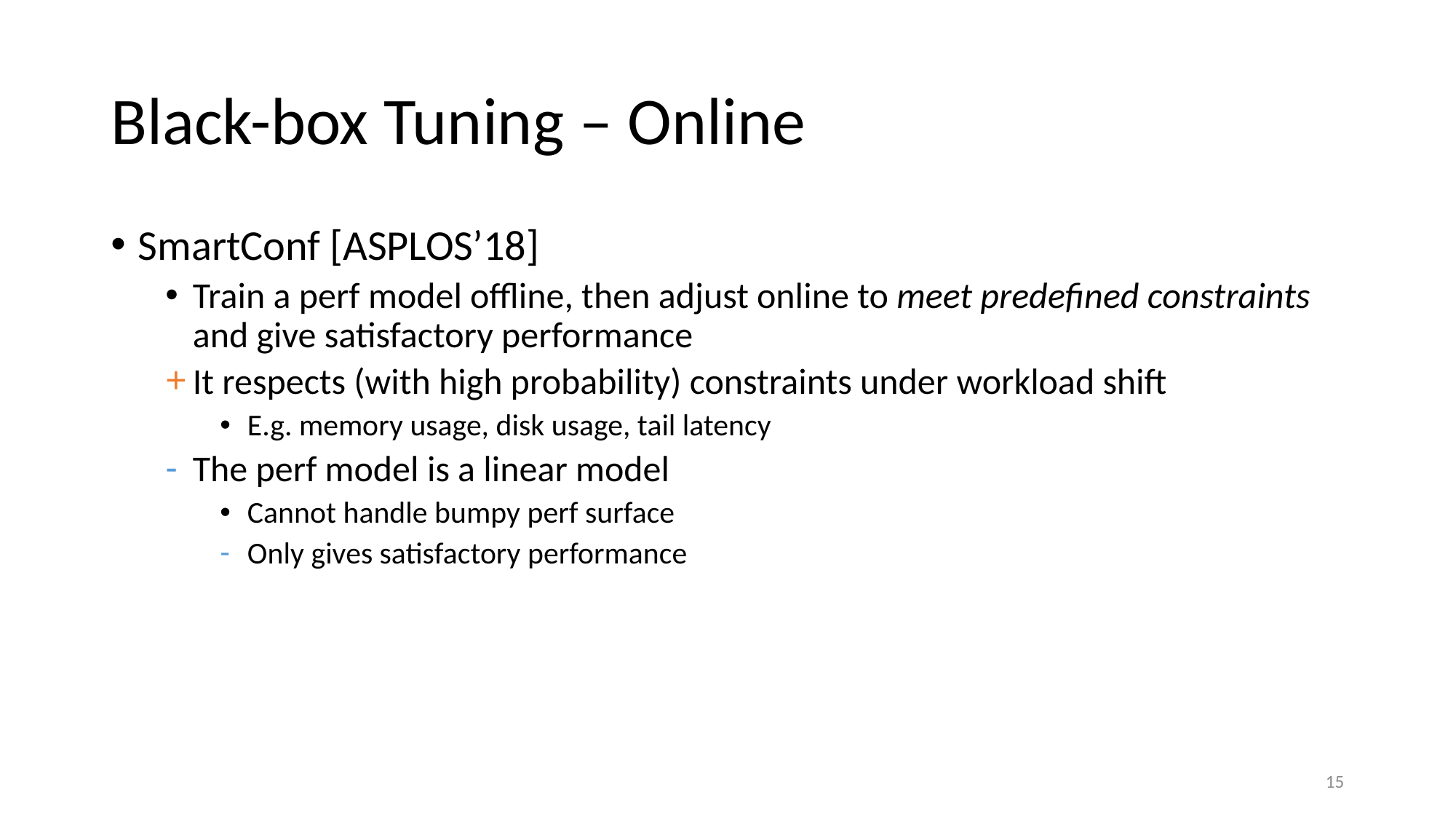

# Black-box Tuning – Online
SmartConf [ASPLOS’18]
Train a perf model offline, then adjust online to meet predefined constraints and give satisfactory performance
It respects (with high probability) constraints under workload shift
E.g. memory usage, disk usage, tail latency
The perf model is a linear model
Cannot handle bumpy perf surface
Only gives satisfactory performance
15